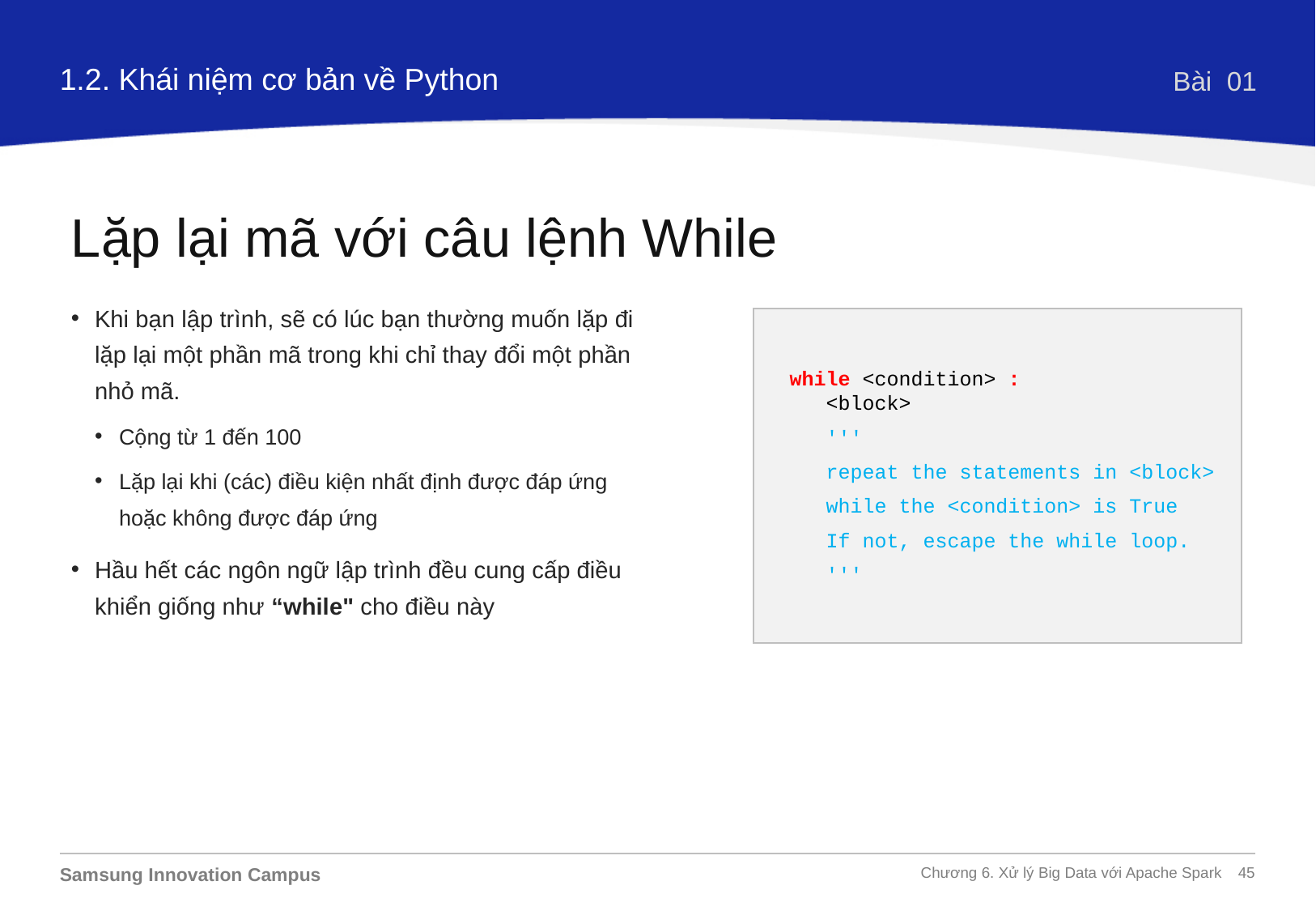

1.2. Khái niệm cơ bản về Python
Bài  01
Lặp lại mã với câu lệnh While
Khi bạn lập trình, sẽ có lúc bạn thường muốn lặp đi lặp lại một phần mã trong khi chỉ thay đổi một phần nhỏ mã.
Cộng từ 1 đến 100
Lặp lại khi (các) điều kiện nhất định được đáp ứng hoặc không được đáp ứng
Hầu hết các ngôn ngữ lập trình đều cung cấp điều khiển giống như “while" cho điều này

while <condition> :
   <block>
   '''
   repeat the statements in <block>
   while the <condition> is True
   If not, escape the while loop.
   '''